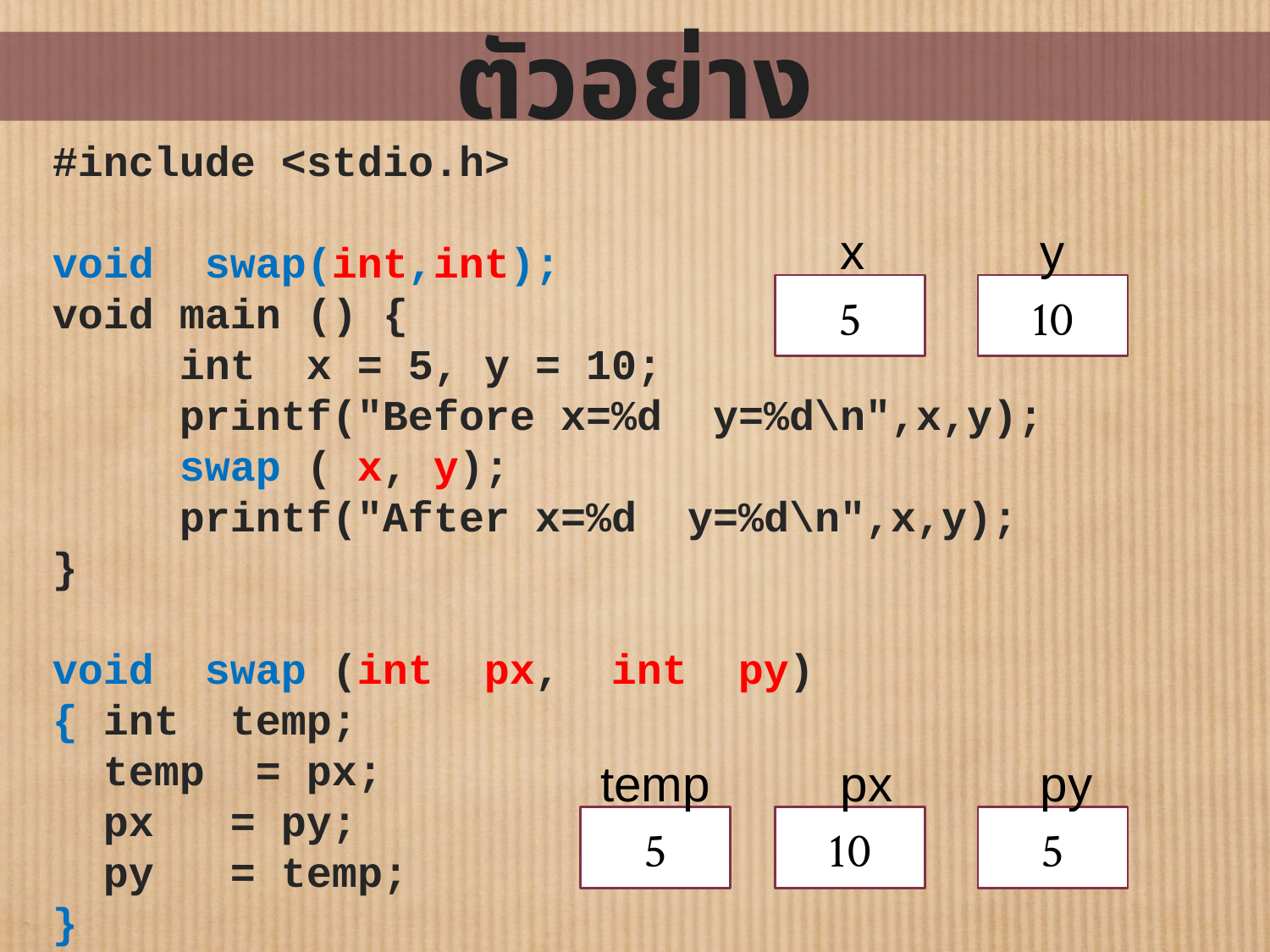

# ตัวอย่าง
#include <stdio.h>

void  swap(int,int);
void main () {
     int  x = 5, y = 10;
     printf("Before x=%d  y=%d\n",x,y);
     swap ( x, y);
     printf("After x=%d  y=%d\n",x,y);
}

void  swap (int  px,  int  py)
{ int  temp;
  temp  = px;
  px   = py;
  py   = temp;
}
x
y
5
10

temp
px
py
5
10
5
20